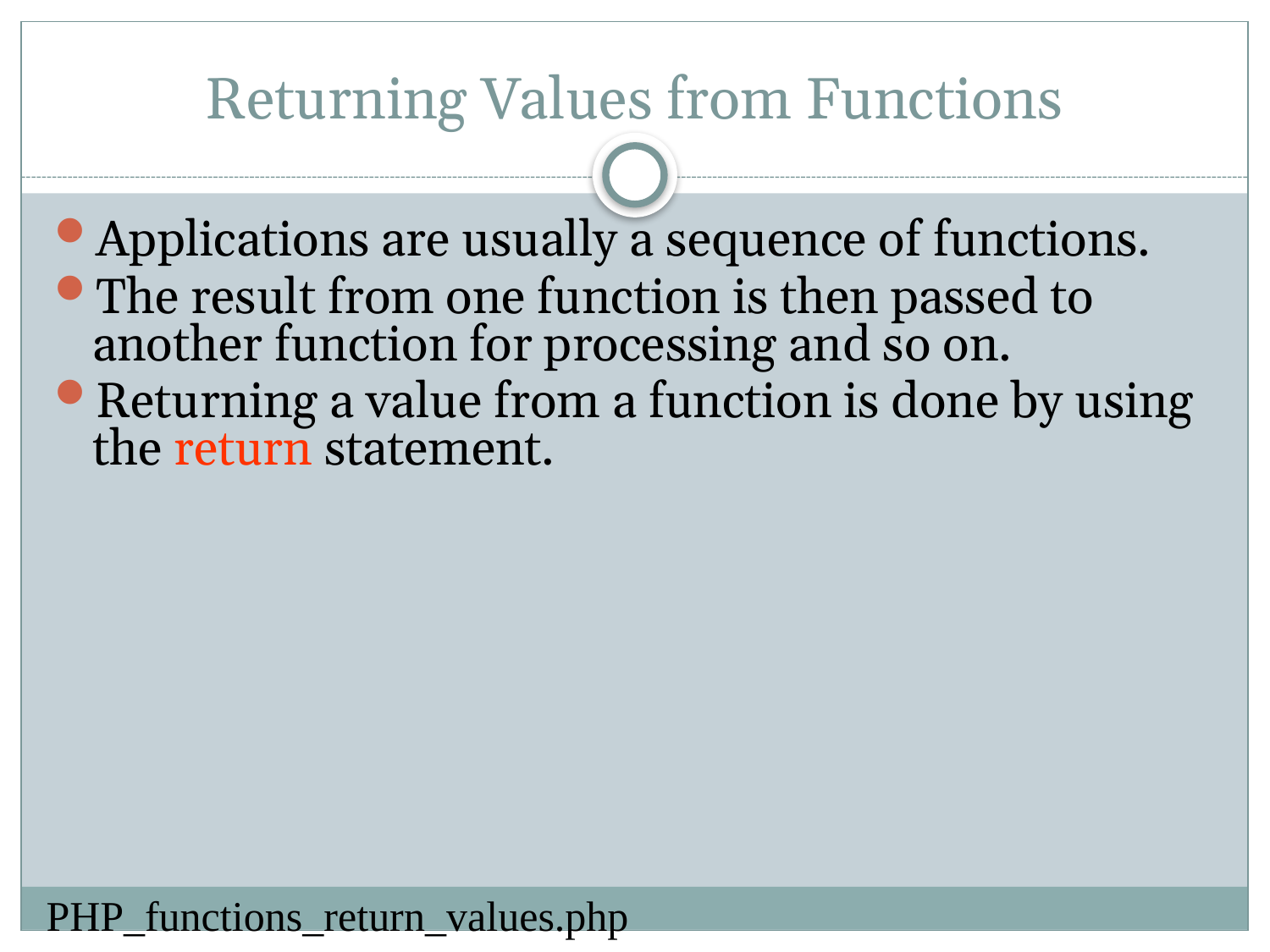

# Returning Values from Functions
Applications are usually a sequence of functions.
The result from one function is then passed to another function for processing and so on.
Returning a value from a function is done by using the return statement.

PHP_functions_return_values.php